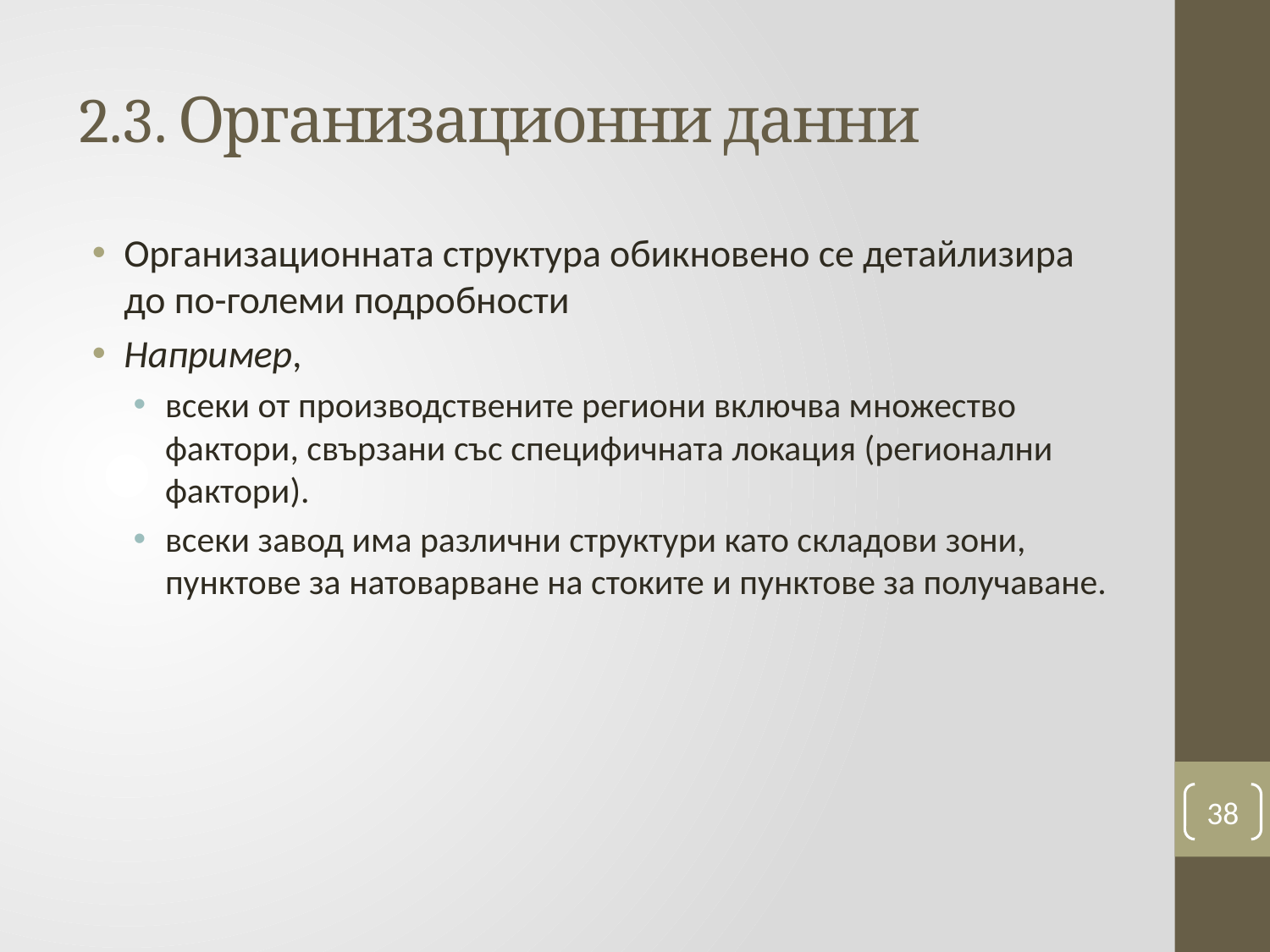

# 2.3. Организационни данни
Организационната структура обикновено се детайлизира до по-големи подробности
Например,
всеки от производствените региони включва множество фактори, свързани със специфичната локация (регионални фактори).
всеки завод има различни структури като складови зони, пунктове за натоварване на стоките и пунктове за получаване.
38